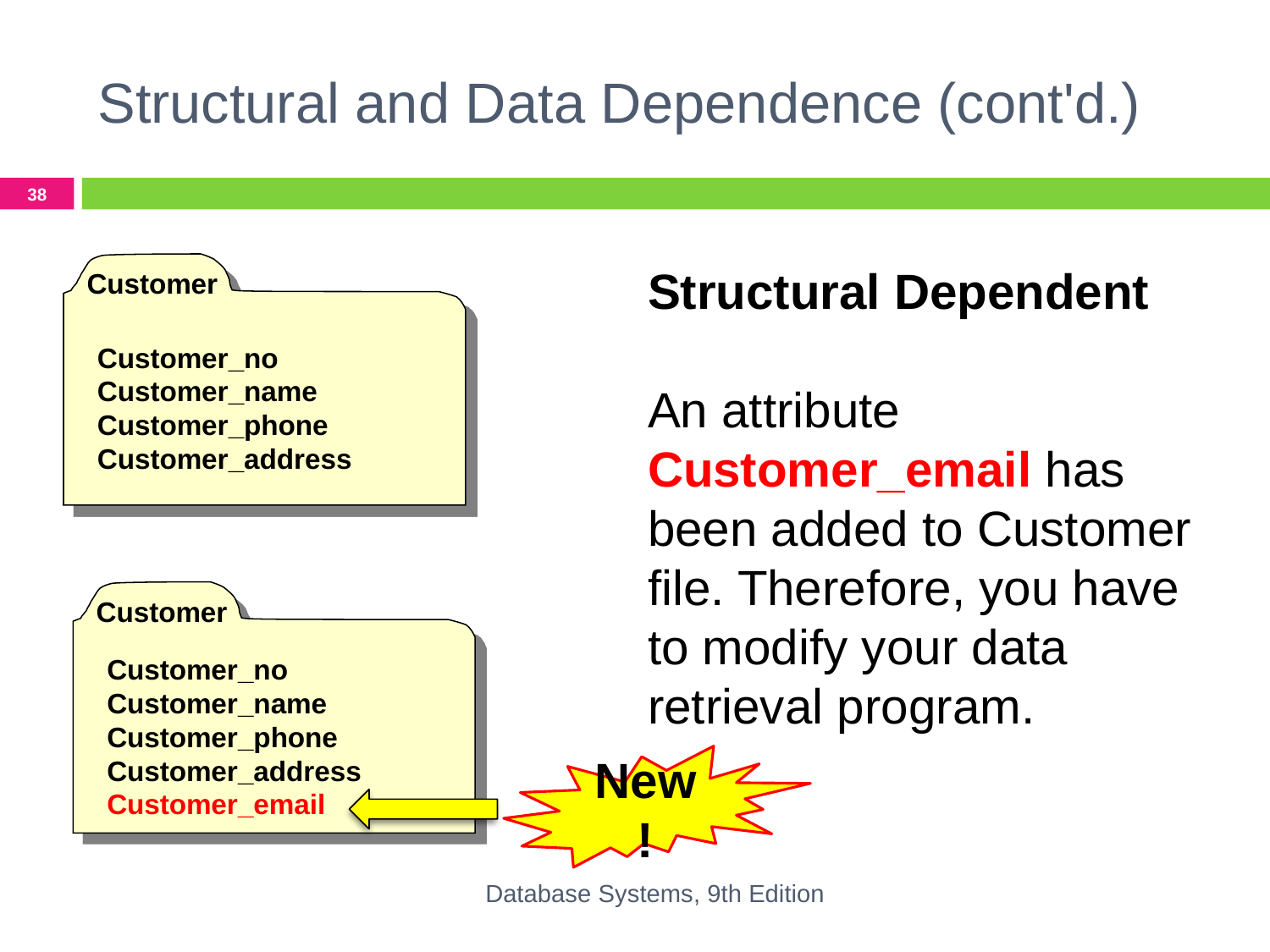

# Structural and Data Dependence (cont'd.)
38

Structural Dependent

An attribute Customer_email has been added to Customer file. Therefore, you have to modify your data retrieval program.
Customer
Customer_no
Customer_name
Customer_phone
Customer_address

Customer
Customer_no
Customer_name
Customer_phone
Customer_address
Customer_email
New!

Database Systems, 9th Edition